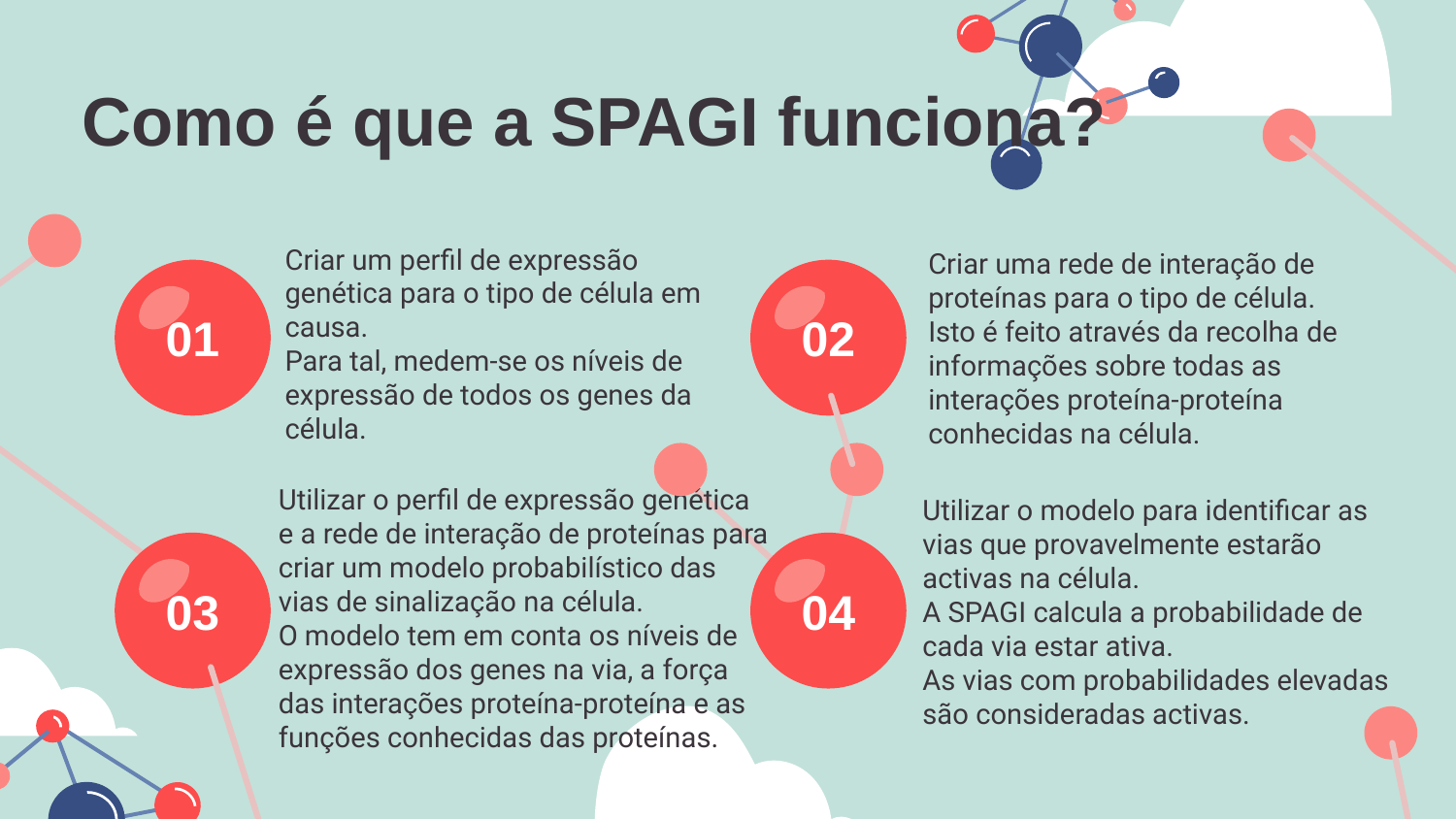

# Como é que a SPAGI funciona?
Criar um perfil de expressão genética para o tipo de célula em causa.
Para tal, medem-se os níveis de expressão de todos os genes da célula.
Criar uma rede de interação de proteínas para o tipo de célula.
Isto é feito através da recolha de informações sobre todas as interações proteína-proteína conhecidas na célula.

01
02

Utilizar o perfil de expressão genética e a rede de interação de proteínas para criar um modelo probabilístico das vias de sinalização na célula.
O modelo tem em conta os níveis de expressão dos genes na via, a força das interações proteína-proteína e as funções conhecidas das proteínas.
Utilizar o modelo para identificar as vias que provavelmente estarão activas na célula.
A SPAGI calcula a probabilidade de cada via estar ativa.
As vias com probabilidades elevadas são consideradas activas.

03
04